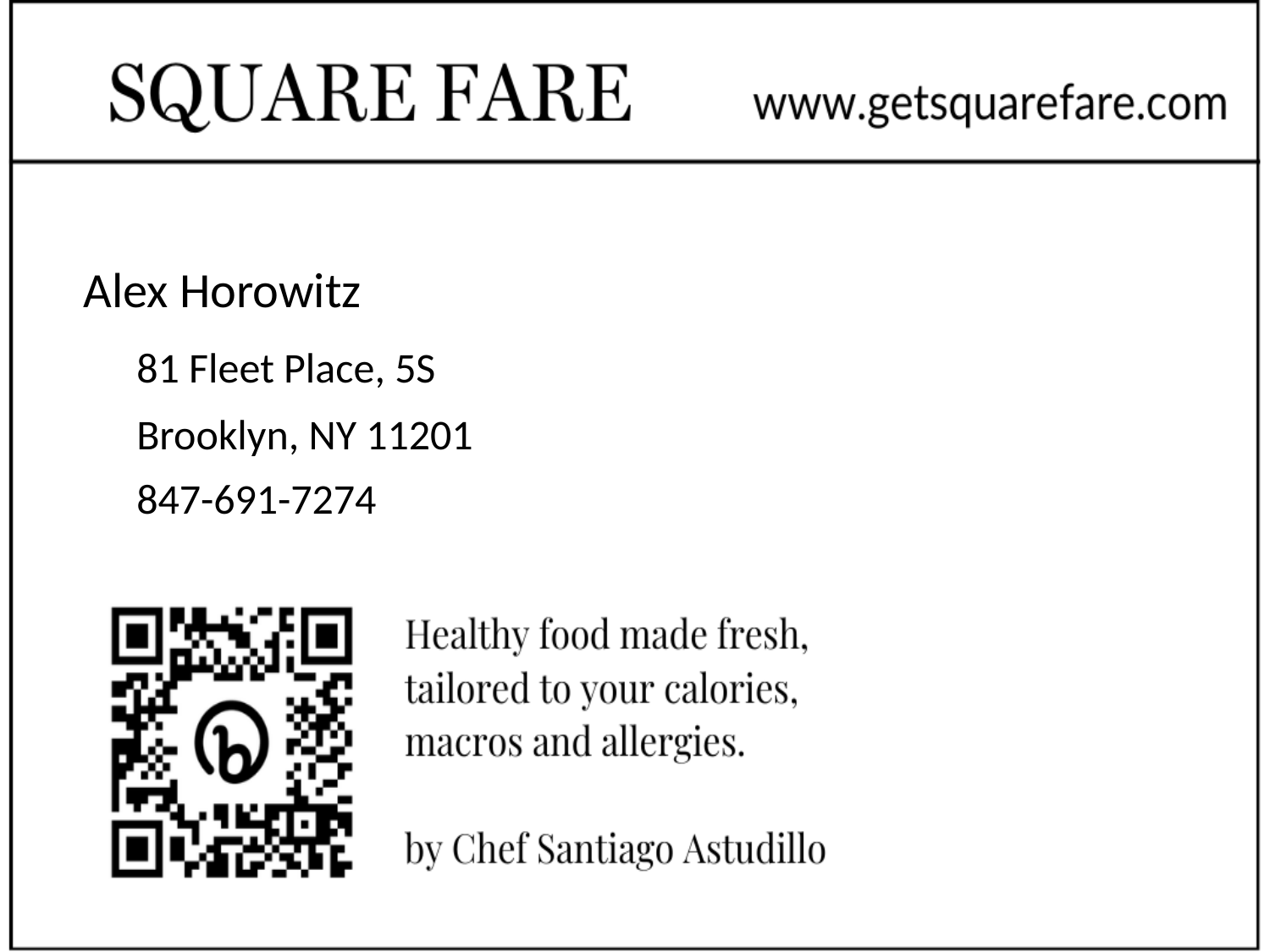

# Alex Horowitz
81 Fleet Place, 5S
Brooklyn, NY 11201
847-691-7274